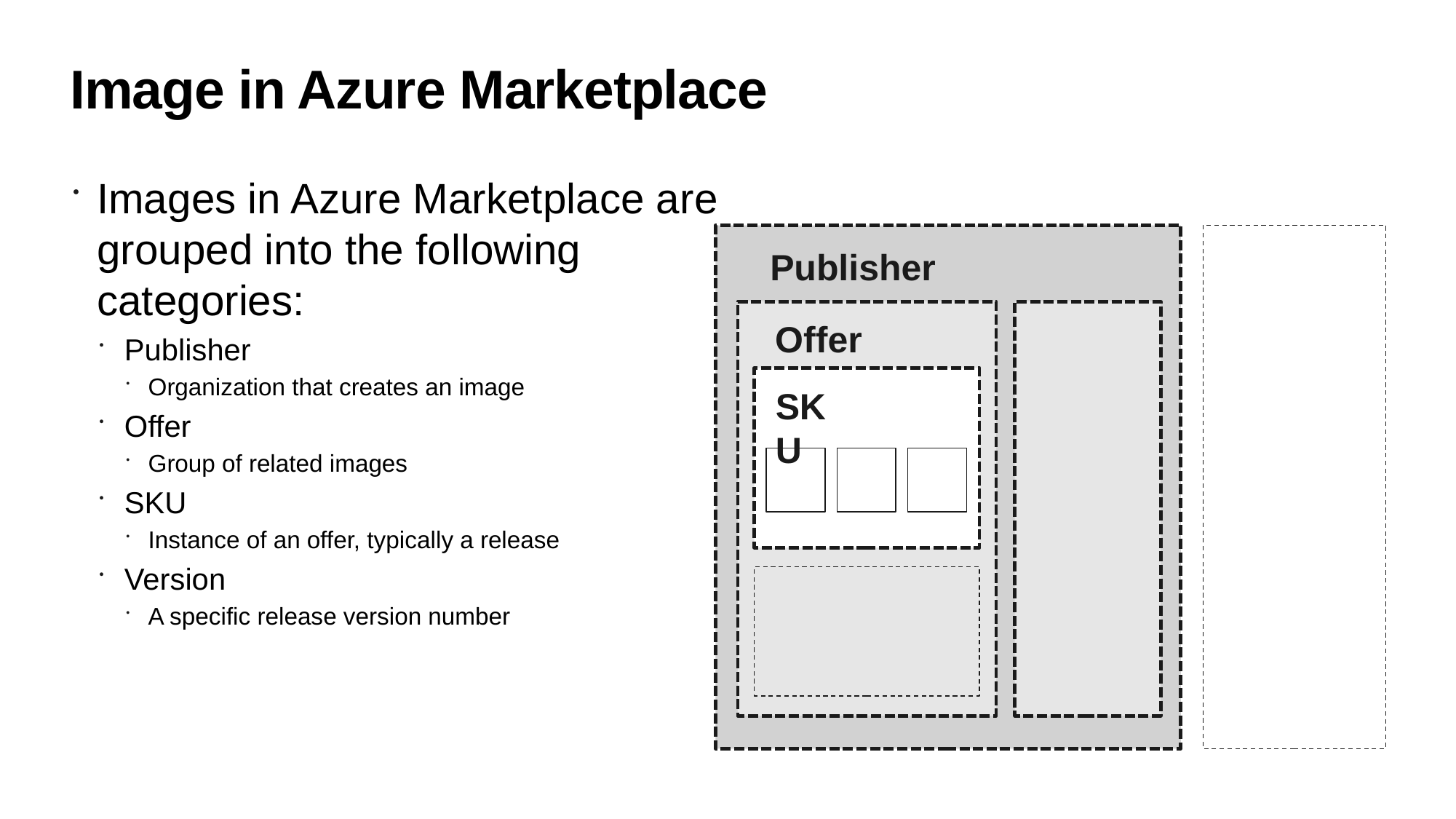

# Image in Azure Marketplace
Images in Azure Marketplace are grouped into the following categories:
Publisher
Organization that creates an image
Offer
Group of related images
SKU
Instance of an offer, typically a release
Version
A specific release version number

Publisher

Offer

SKU